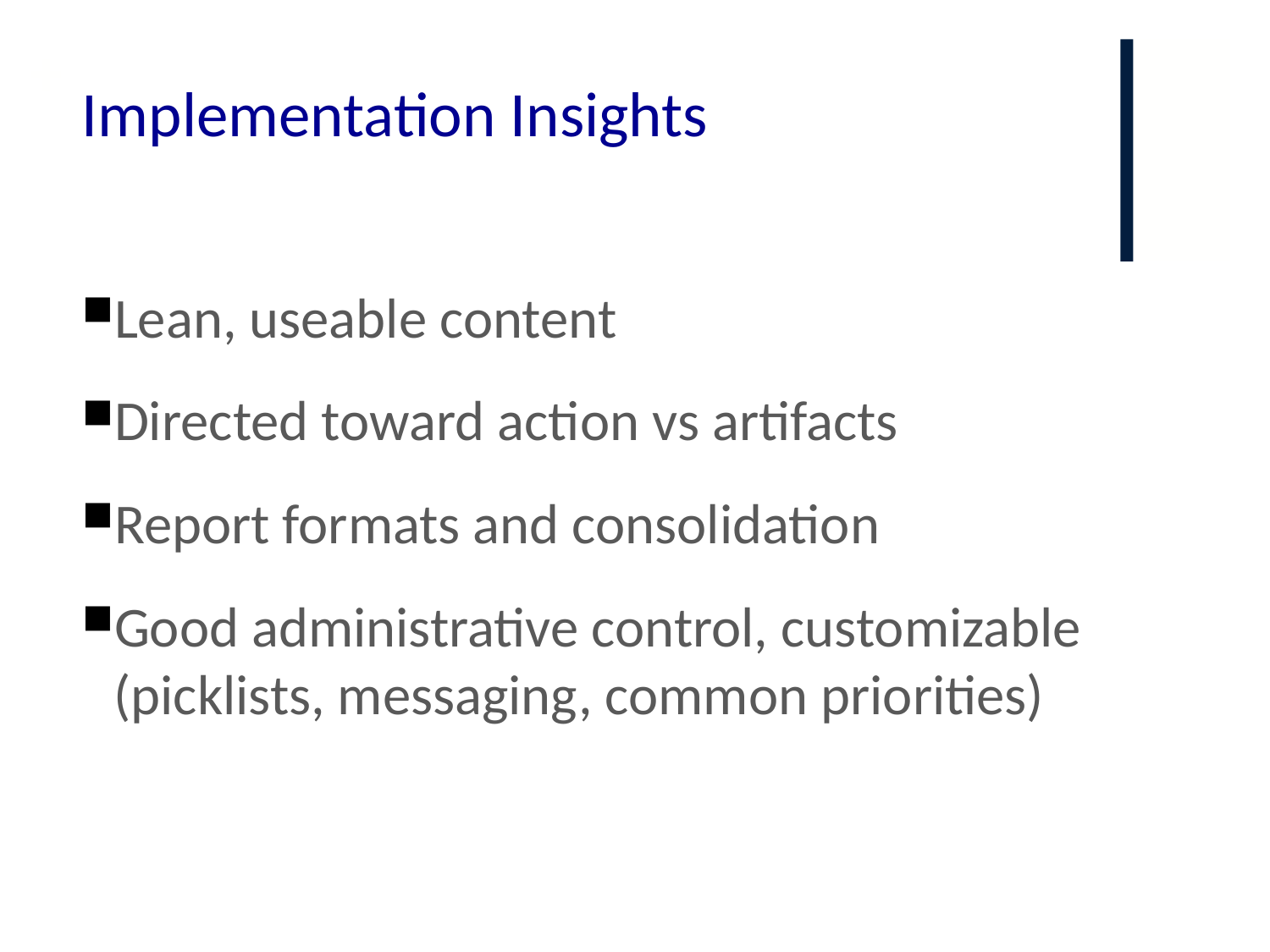

# Implementation Insights
Lean, useable content
Directed toward action vs artifacts
Report formats and consolidation
Good administrative control, customizable (picklists, messaging, common priorities)